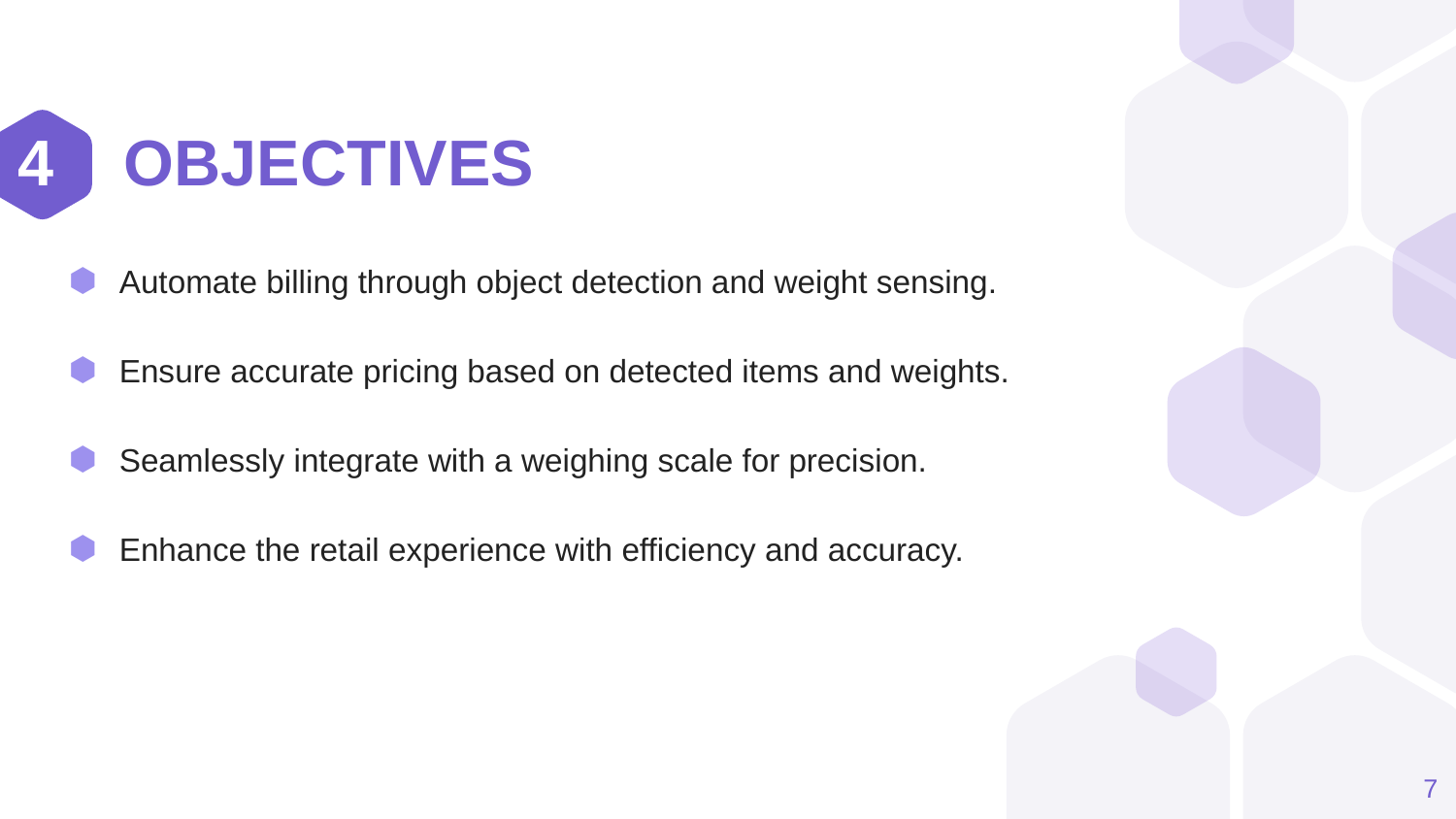

4
# OBJECTIVES
Automate billing through object detection and weight sensing.

Ensure accurate pricing based on detected items and weights.

Seamlessly integrate with a weighing scale for precision.

Enhance the retail experience with efficiency and accuracy.

7